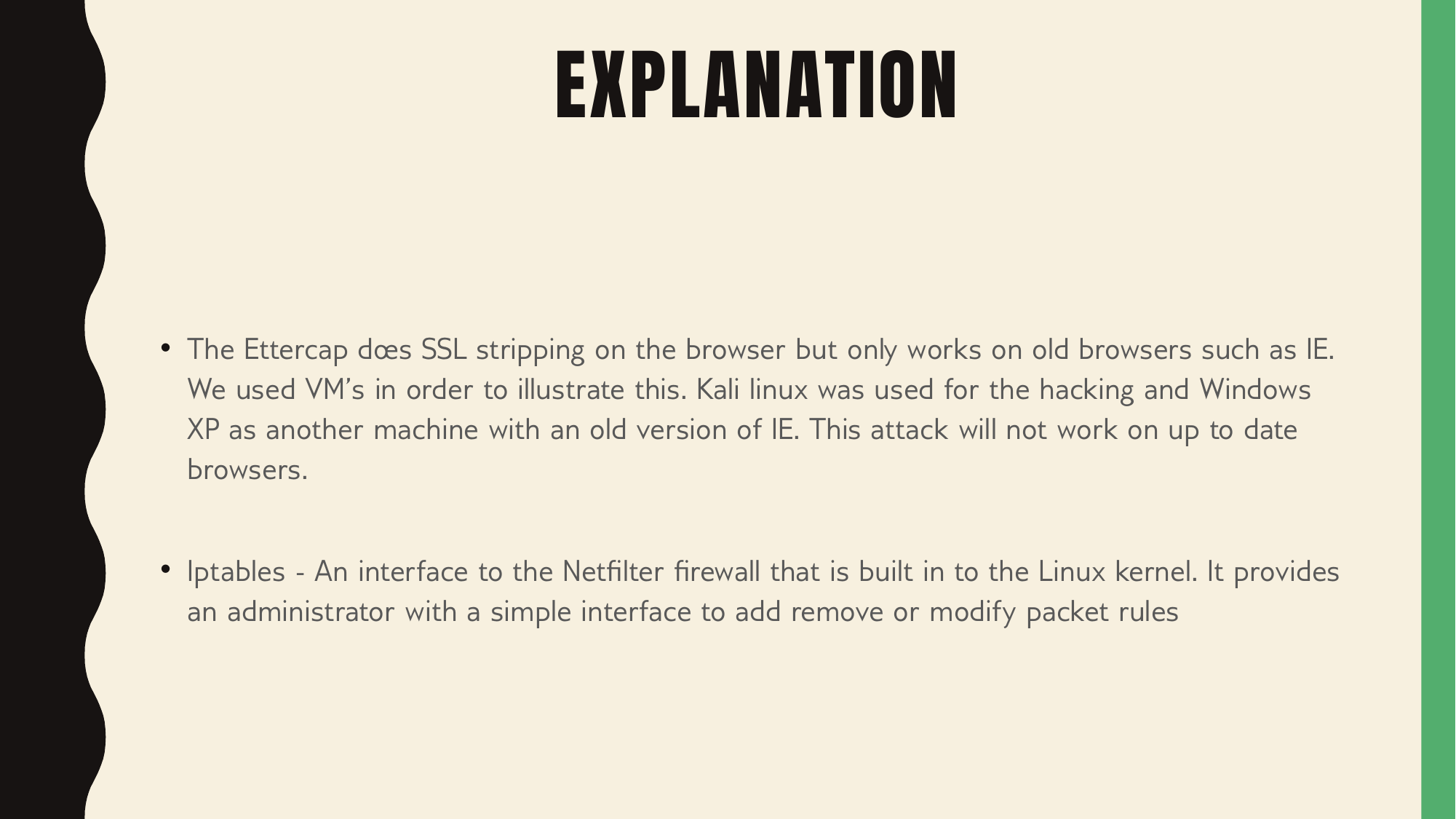

# Explanation

The Ettercap does SSL stripping on the browser but only works on old browsers such as IE. We used VM’s in order to illustrate this. Kali linux was used for the hacking and Windows XP as another machine with an old version of IE. This attack will not work on up to date browsers.

Iptables - An interface to the Netfilter firewall that is built in to the Linux kernel. It provides an administrator with a simple interface to add remove or modify packet rules